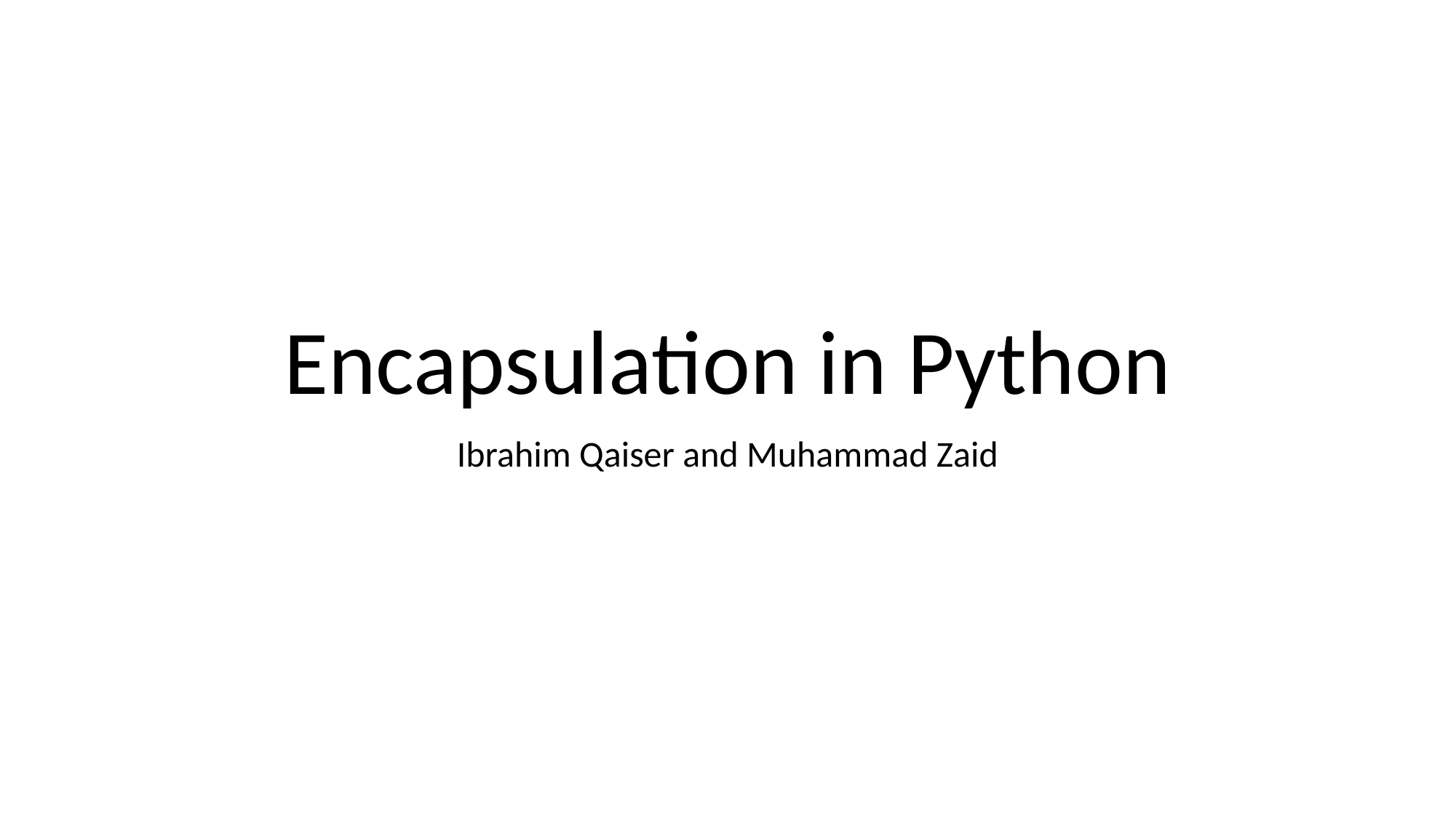

# Encapsulation in Python
Ibrahim Qaiser and Muhammad Zaid